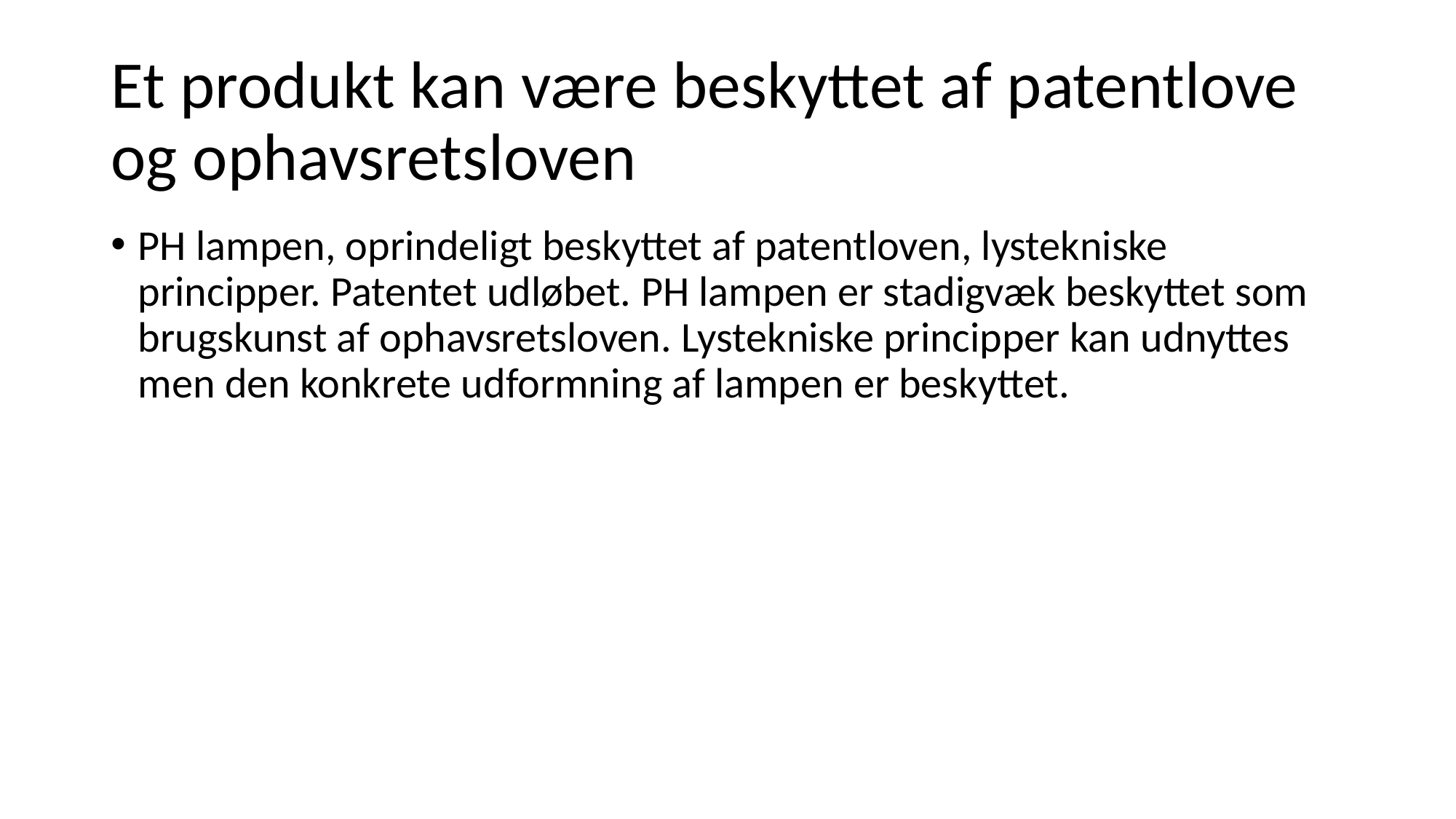

# Et produkt kan være beskyttet af patentlove og ophavsretsloven
PH lampen, oprindeligt beskyttet af patentloven, lystekniske principper. Patentet udløbet. PH lampen er stadigvæk beskyttet som brugskunst af ophavsretsloven. Lystekniske principper kan udnyttes men den konkrete udformning af lampen er beskyttet.